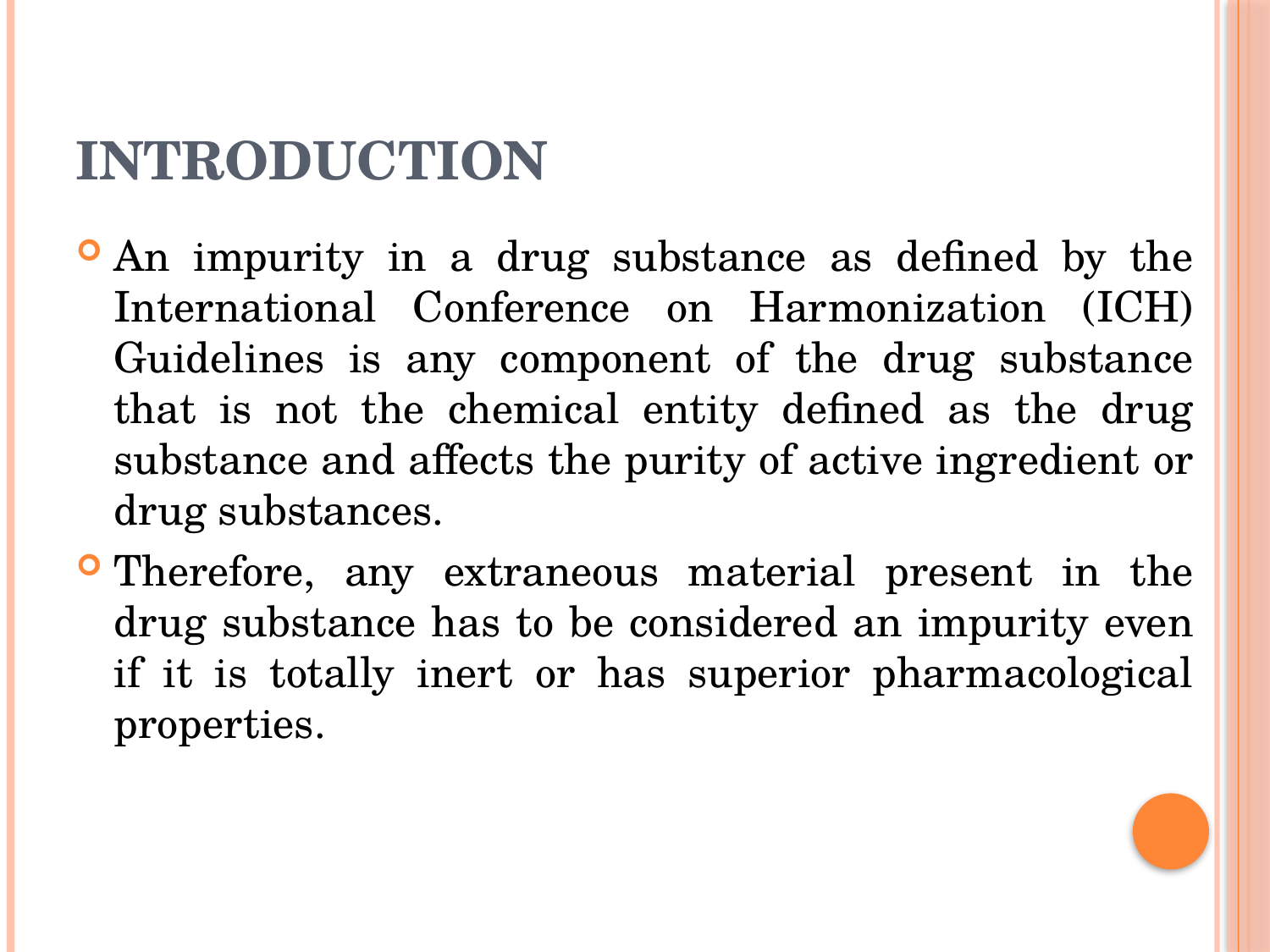

# Introduction
An impurity in a drug substance as defined by the International Conference on Harmonization (ICH) Guidelines is any component of the drug substance that is not the chemical entity defined as the drug substance and affects the purity of active ingredient or drug substances.
Therefore, any extraneous material present in the drug substance has to be considered an impurity even if it is totally inert or has superior pharmacological properties.